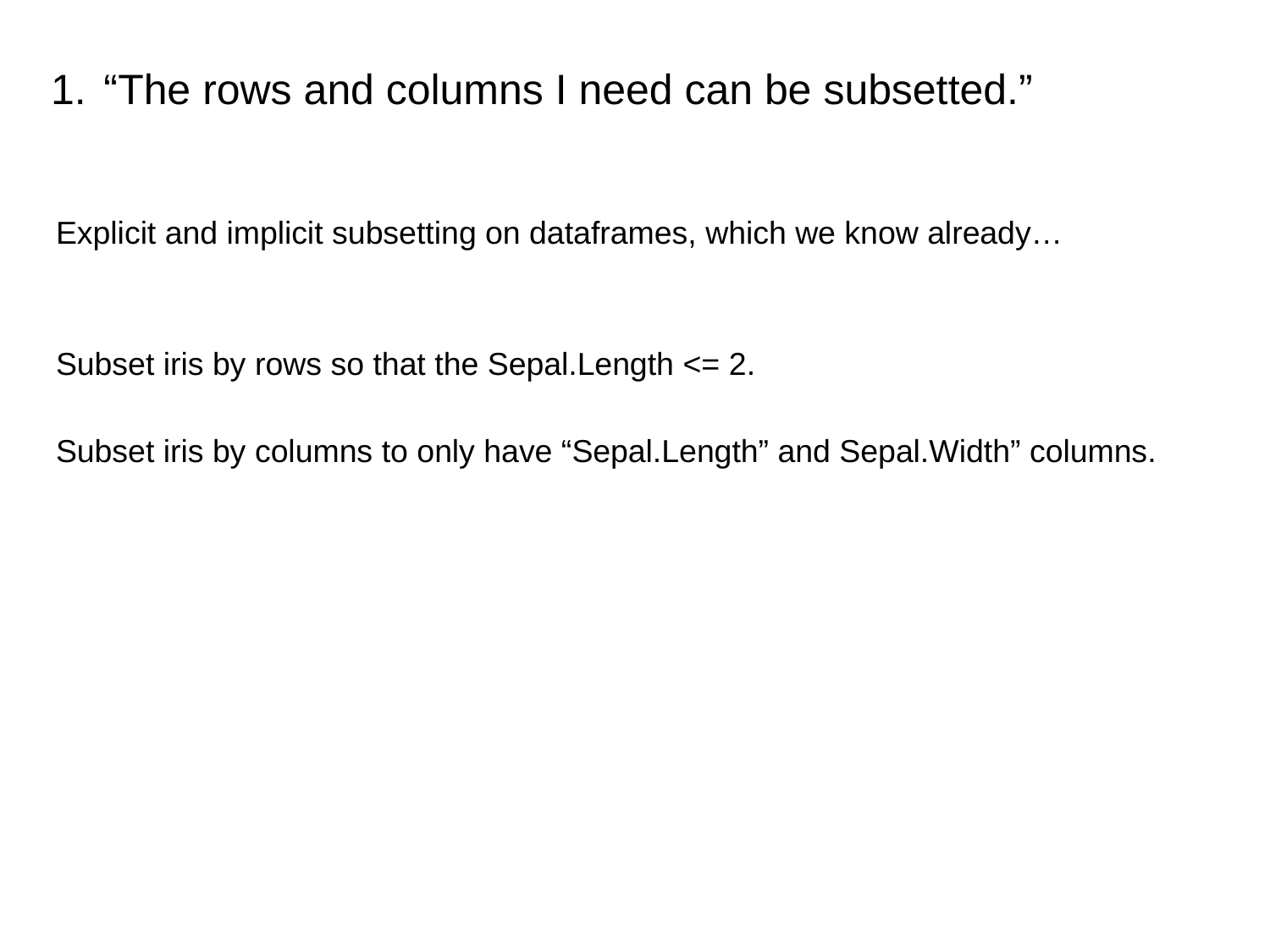

# “The rows and columns I need can be subsetted.”

Explicit and implicit subsetting on dataframes, which we know already…

Subset iris by rows so that the Sepal.Length <= 2.

Subset iris by columns to only have “Sepal.Length” and Sepal.Width” columns.